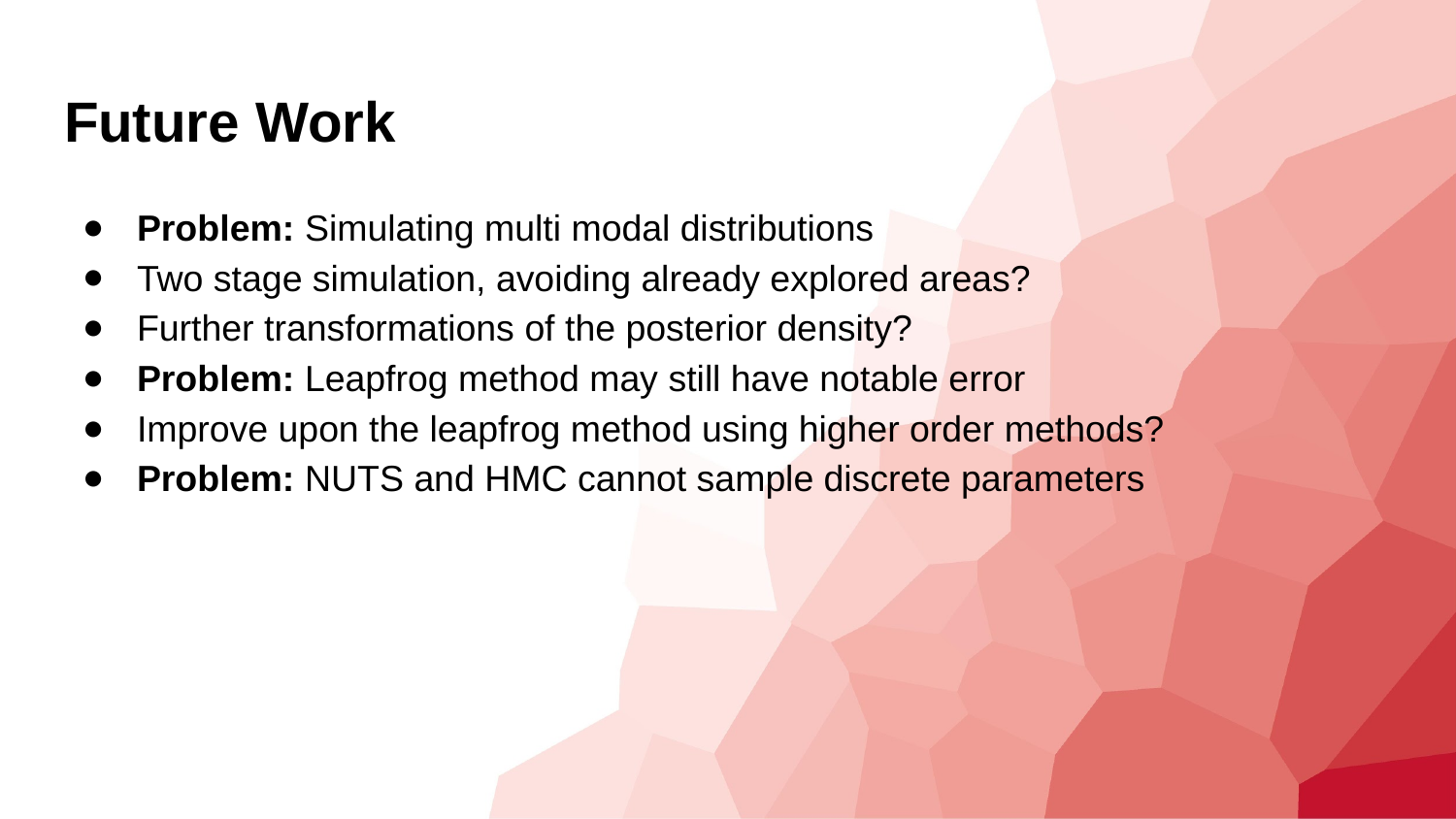

# Future Work
Problem: Simulating multi modal distributions
Two stage simulation, avoiding already explored areas?
Further transformations of the posterior density?
Problem: Leapfrog method may still have notable error
Improve upon the leapfrog method using higher order methods?
Problem: NUTS and HMC cannot sample discrete parameters